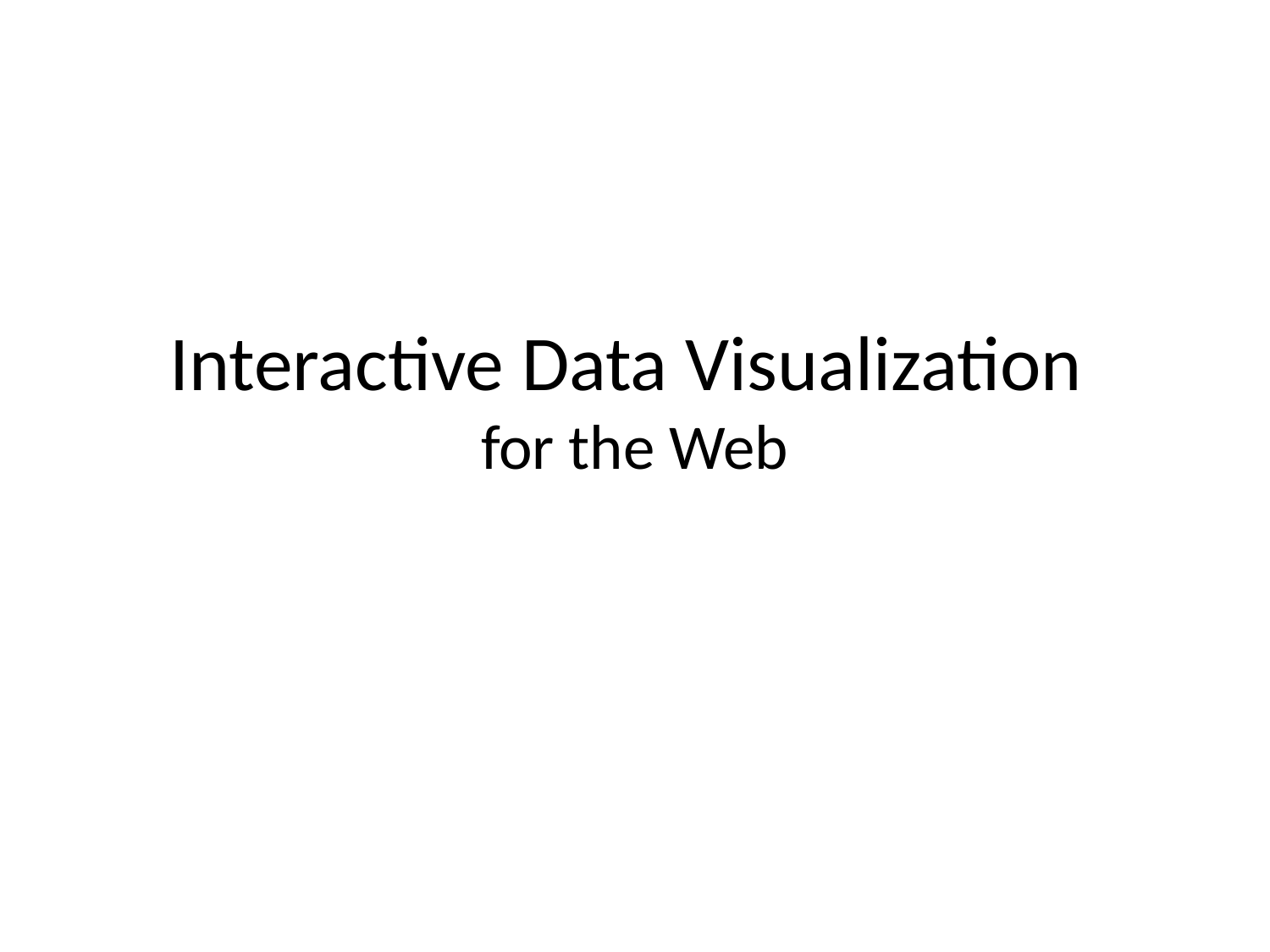

# Interactive Data Visualization for the Web